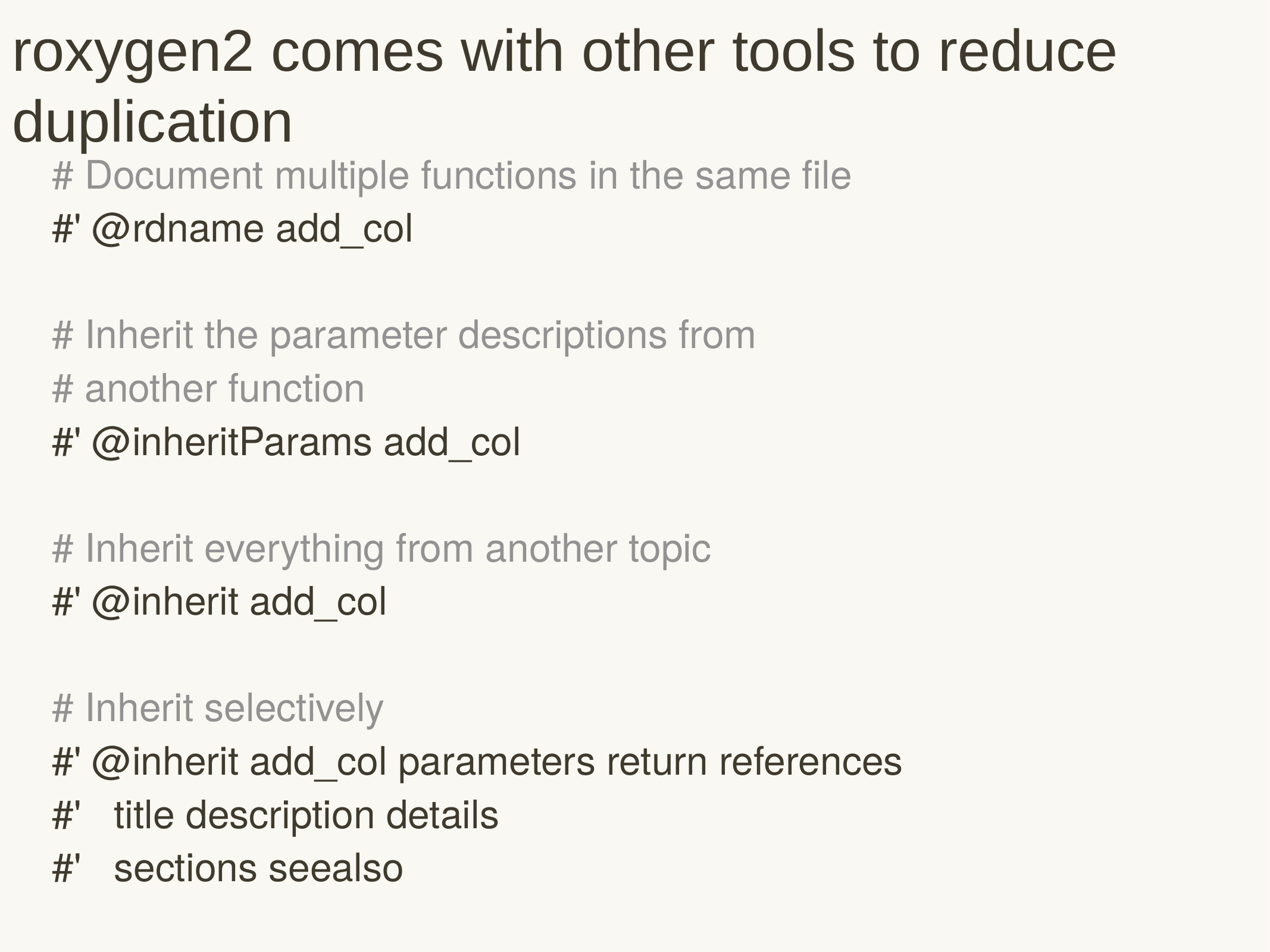

# roxygen2 comes with other tools to reduce duplication
# Document multiple functions in the same file
#' @rdname add_col

# Inherit the parameter descriptions from
# another function
#' @inheritParams add_col

# Inherit everything from another topic
#' @inherit add_col

# Inherit selectively
#' @inherit add_col parameters return references
#'   title description details
#'   sections seealso